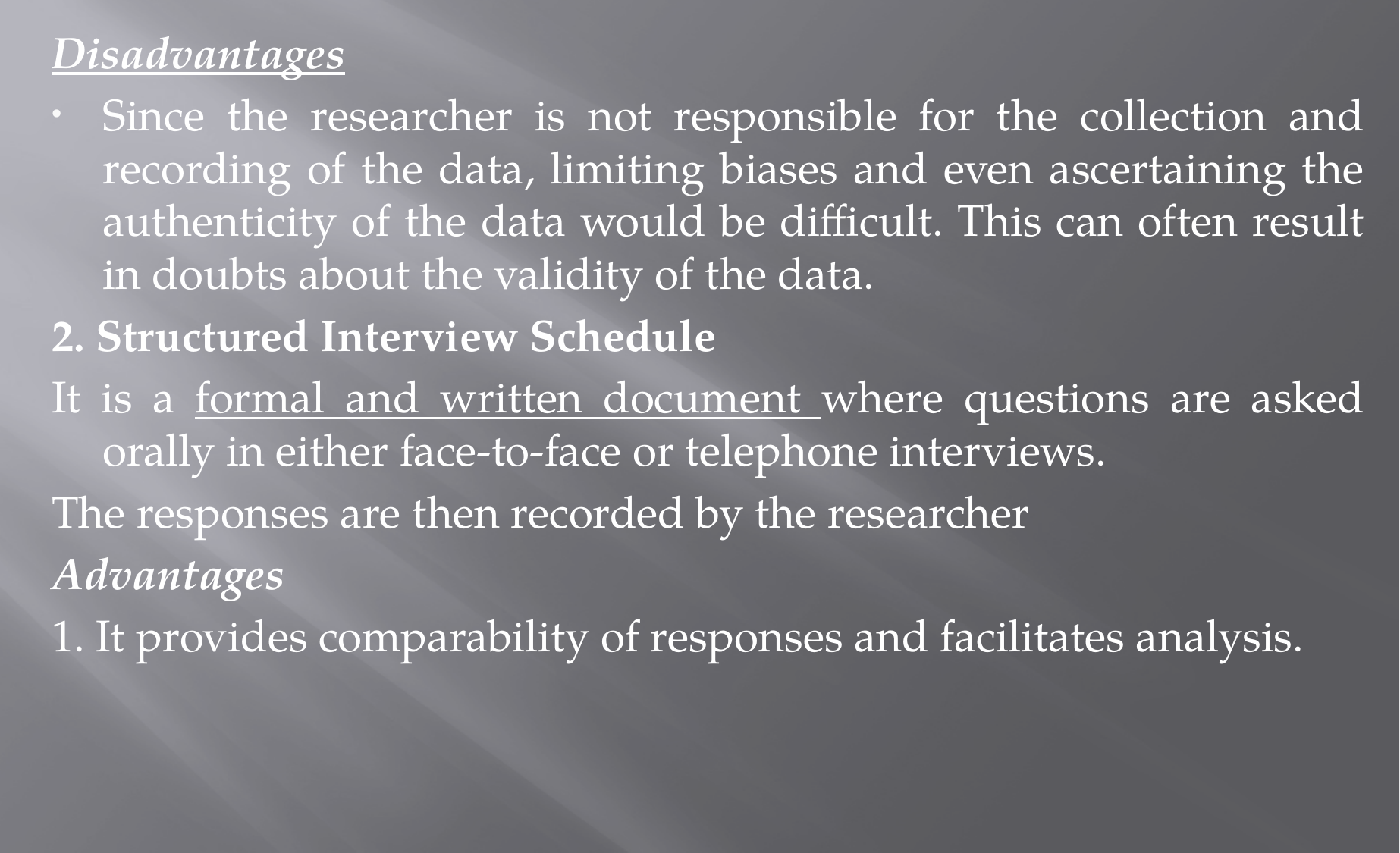

Disadvantages
Since the researcher is not responsible for the collection and recording of the data, limiting biases and even ascertaining the authenticity of the data would be difficult. This can often result in doubts about the validity of the data.
2. Structured Interview Schedule
It is a formal and written document where questions are asked orally in either face-to-face or telephone interviews.
The responses are then recorded by the researcher
Advantages
1. It provides comparability of responses and facilitates analysis.